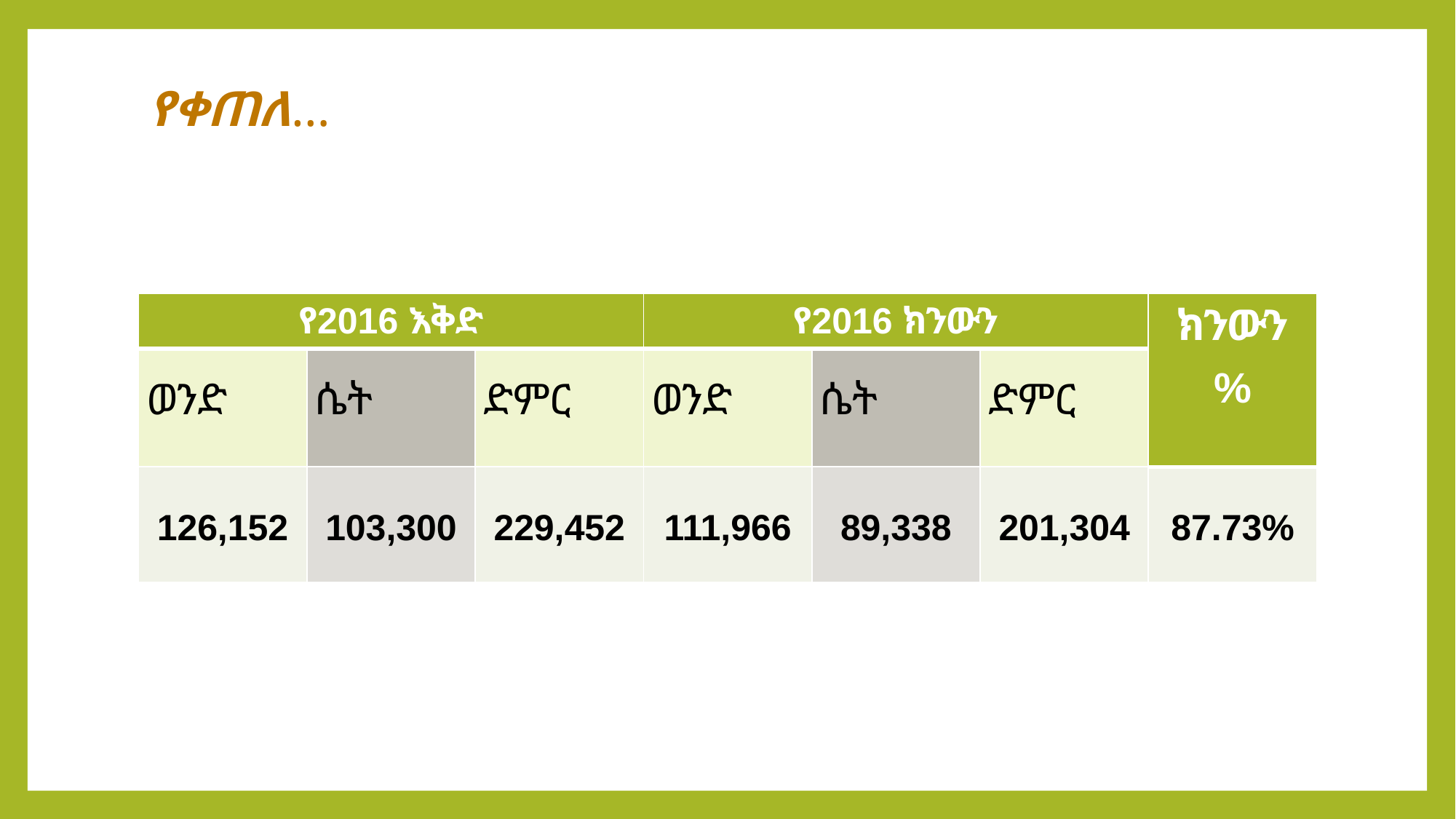

# የቀጠለ…
| የ2016 እቅድ |  |  | የ2016 ክንውን |  |  | ክንውን % |
| --- | --- | --- | --- | --- | --- | --- |
| ወንድ | ሴት | ድምር | ወንድ | ሴት | ድምር |  |
| 126,152 | 103,300 | 229,452 | 111,966 | 89,338 | 201,304 | 87.73% |